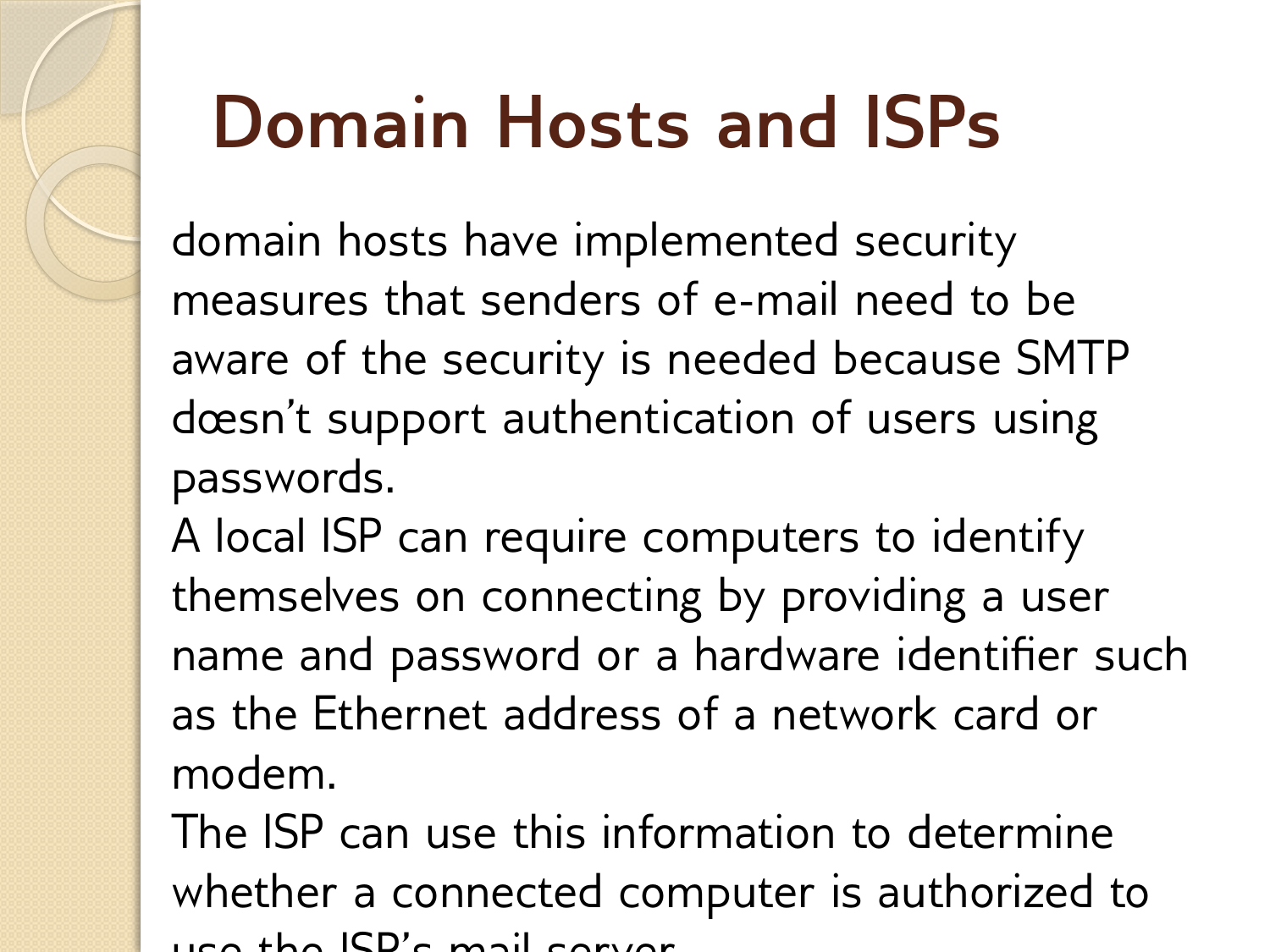

# Domain Hosts and ISPs
domain hosts have implemented security measures that senders of e-mail need to be aware of the security is needed because SMTP doesn’t support authentication of users using passwords.
A local ISP can require computers to identify themselves on connecting by providing a user name and password or a hardware identifier such as the Ethernet address of a network card or modem.
The ISP can use this information to determine whether a connected computer is authorized to use the ISP’s mail server.